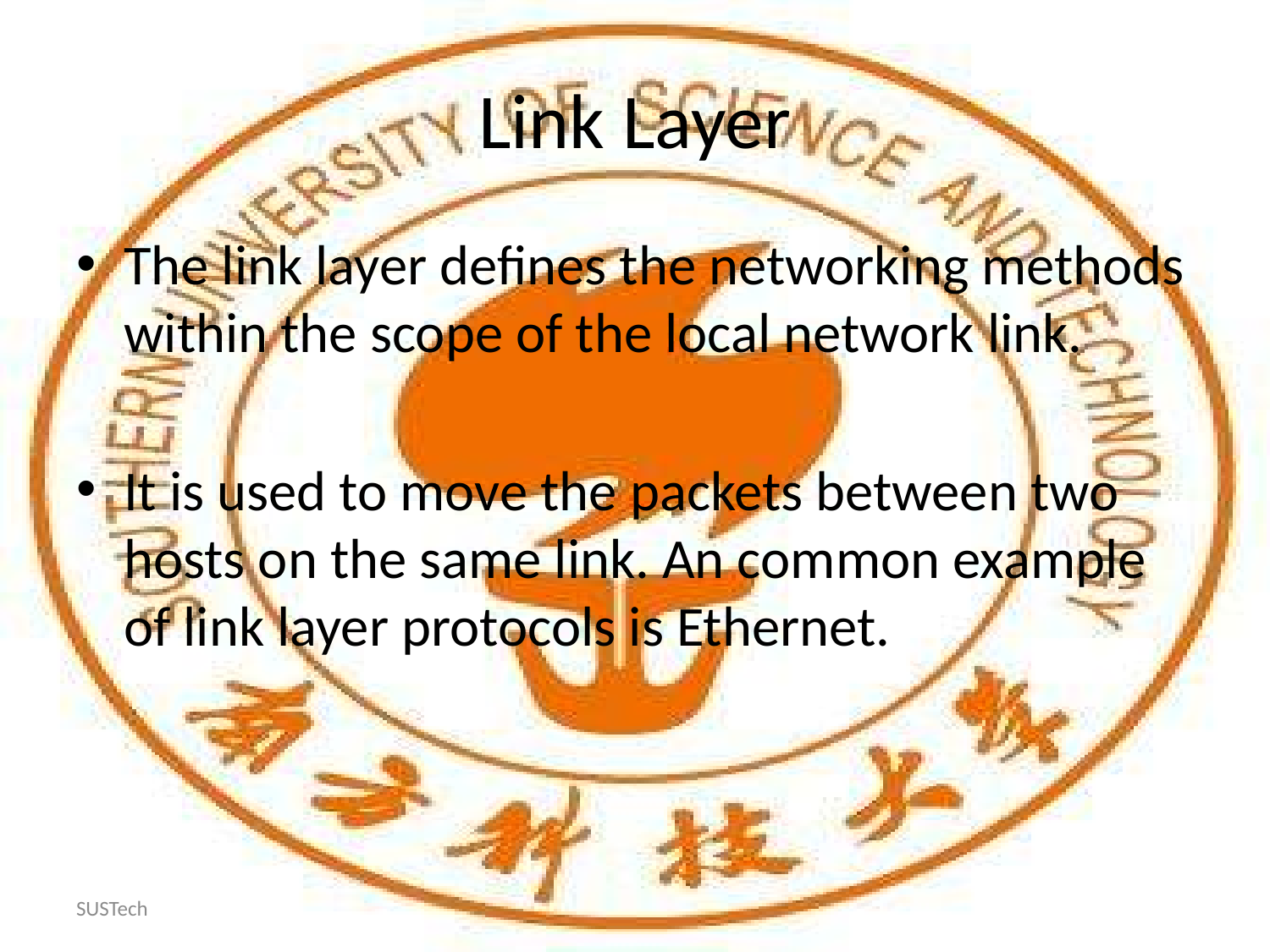

# Link Layer
The link layer defines the networking methods within the scope of the local network link.

It is used to move the packets between two hosts on the same link. An common example of link layer protocols is Ethernet.
SUSTech
CS 315 Computer Security
11